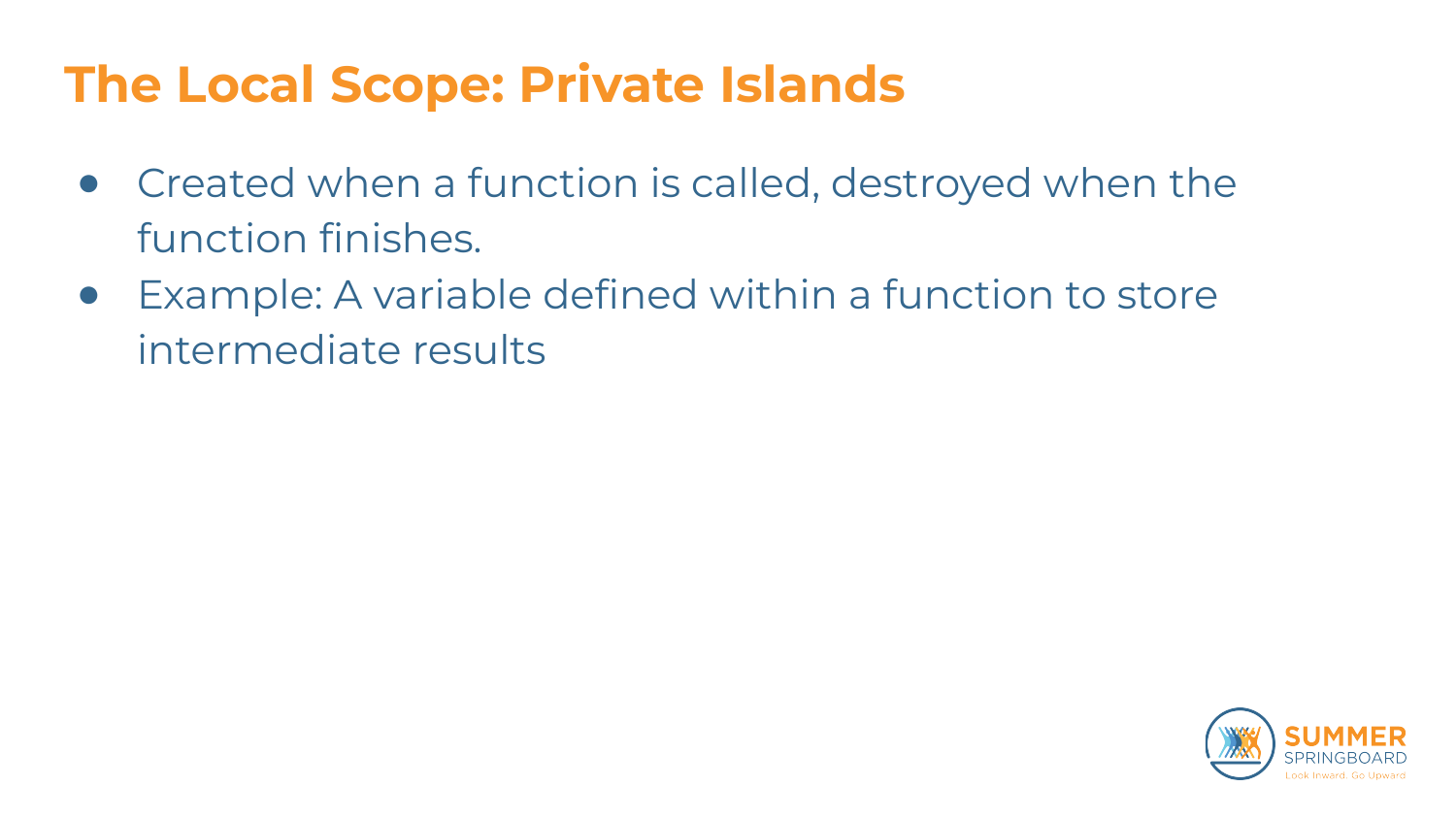

# The Local Scope: Private Islands
Created when a function is called, destroyed when the function finishes.
Example: A variable defined within a function to store intermediate results